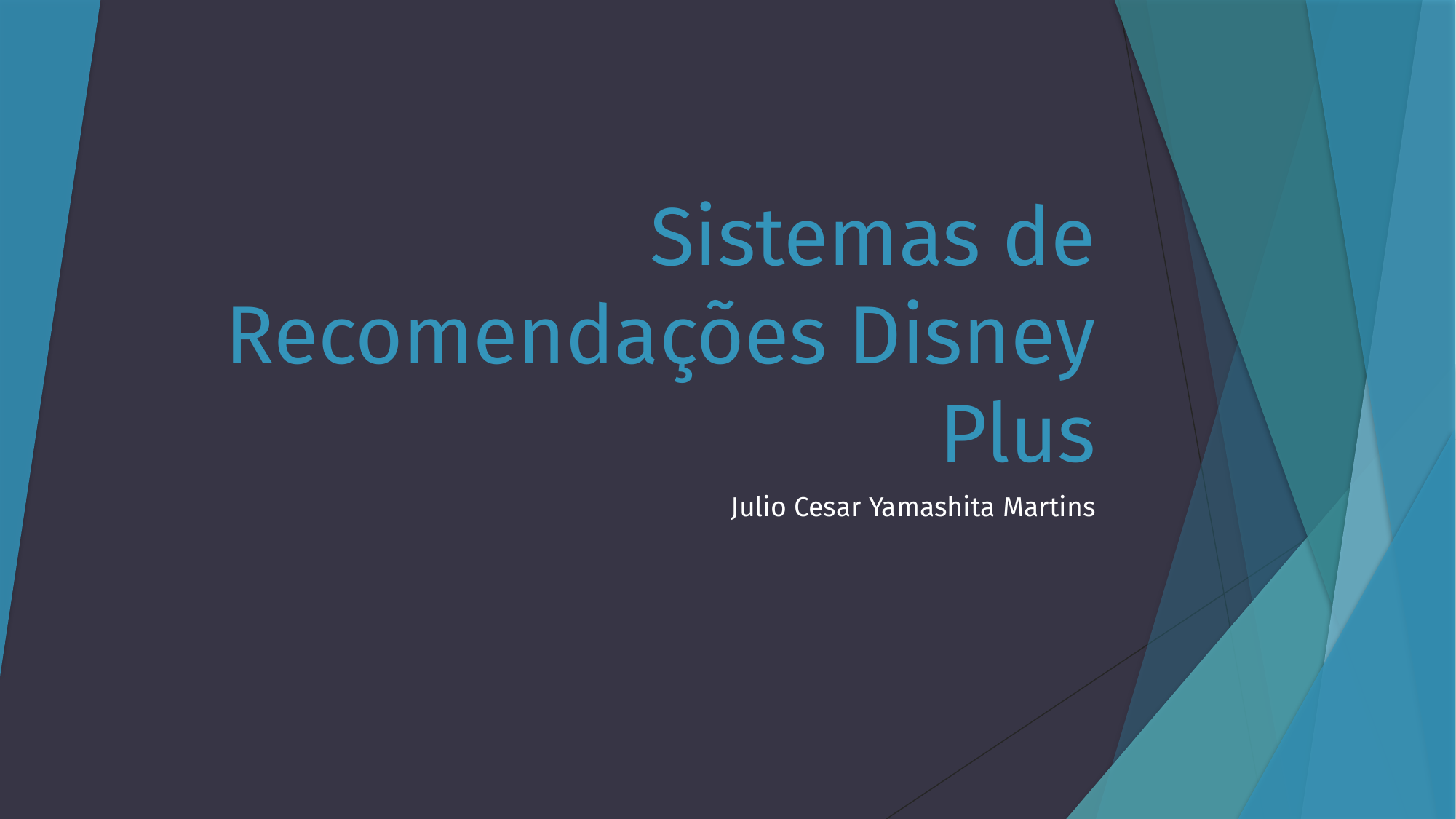

# Sistemas de Recomendações Disney Plus
Julio Cesar Yamashita Martins